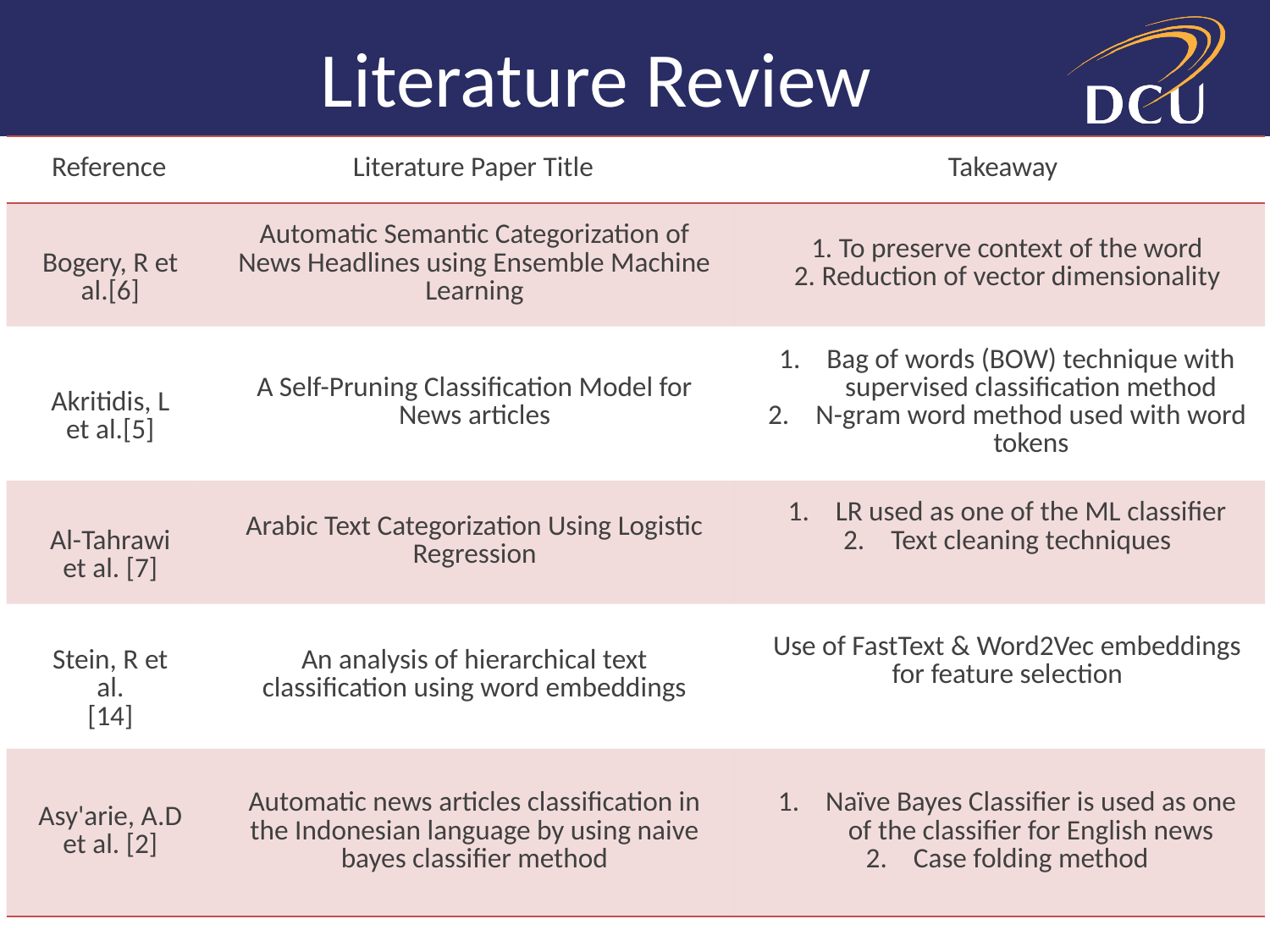

# Literature Review
| Reference | Literature Paper Title | Takeaway |
| --- | --- | --- |
| Bogery, R et al.[6] | Automatic Semantic Categorization of News Headlines using Ensemble Machine Learning | 1. To preserve context of the word 2. Reduction of vector dimensionality |
| Akritidis, L et al.[5] | A Self-Pruning Classification Model for News articles | Bag of words (BOW) technique with supervised classification method N-gram word method used with word tokens |
| Al-Tahrawi et al. [7] | Arabic Text Categorization Using Logistic Regression | LR used as one of the ML classifier Text cleaning techniques |
| Stein, R et al. [14] | An analysis of hierarchical text classification using word embeddings | Use of FastText & Word2Vec embeddings for feature selection |
| Asy'arie, A.D et al. [2] | Automatic news articles classification in the Indonesian language by using naive bayes classifier method | Naïve Bayes Classifier is used as one of the classifier for English news Case folding method |